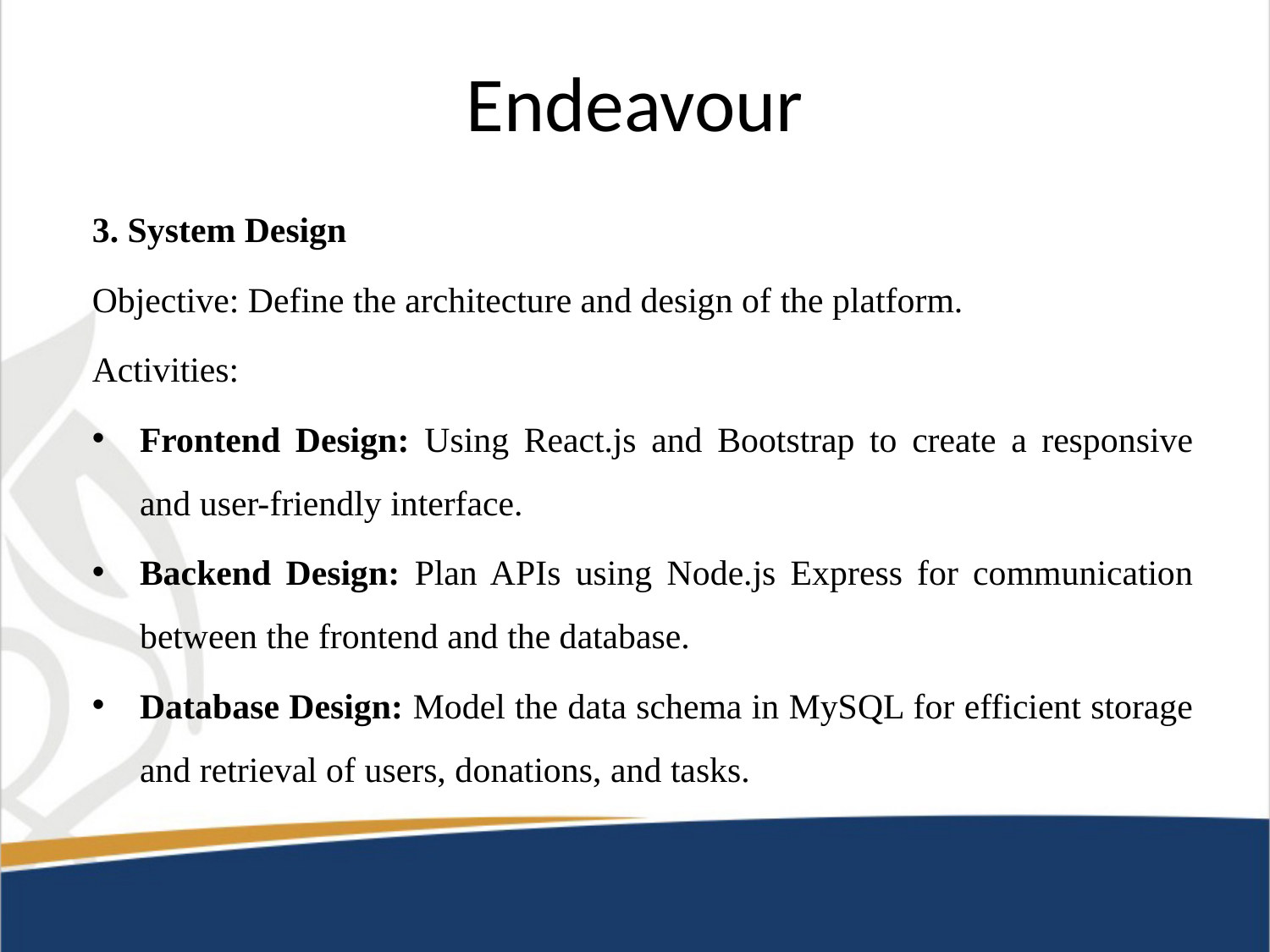

# Endeavour
3. System Design
Objective: Define the architecture and design of the platform.
Activities:
Frontend Design: Using React.js and Bootstrap to create a responsive and user-friendly interface.
Backend Design: Plan APIs using Node.js Express for communication between the frontend and the database.
Database Design: Model the data schema in MySQL for efficient storage and retrieval of users, donations, and tasks.